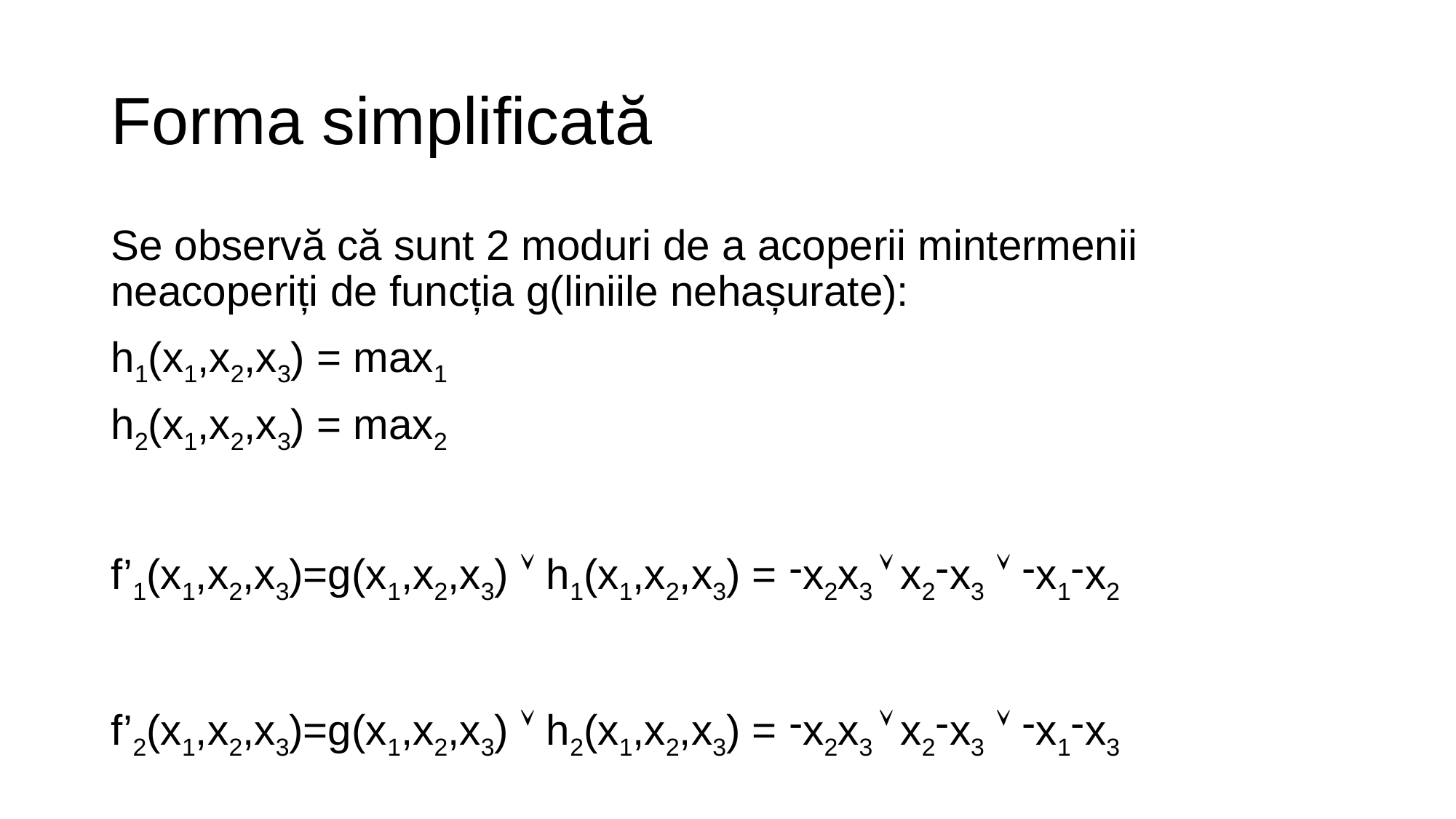

# Forma simplificată
Se observă că sunt 2 moduri de a acoperii mintermenii neacoperiți de funcția g(liniile nehașurate):
h1(x1,x2,x3) = max1
h2(x1,x2,x3) = max2

f’1(x1,x2,x3)=g(x1,x2,x3) ∨ h1(x1,x2,x3) = -x2x3 ∨ x2-x3 ∨ -x1-x2

f’2(x1,x2,x3)=g(x1,x2,x3) ∨ h2(x1,x2,x3) = -x2x3 ∨ x2-x3 ∨ -x1-x3